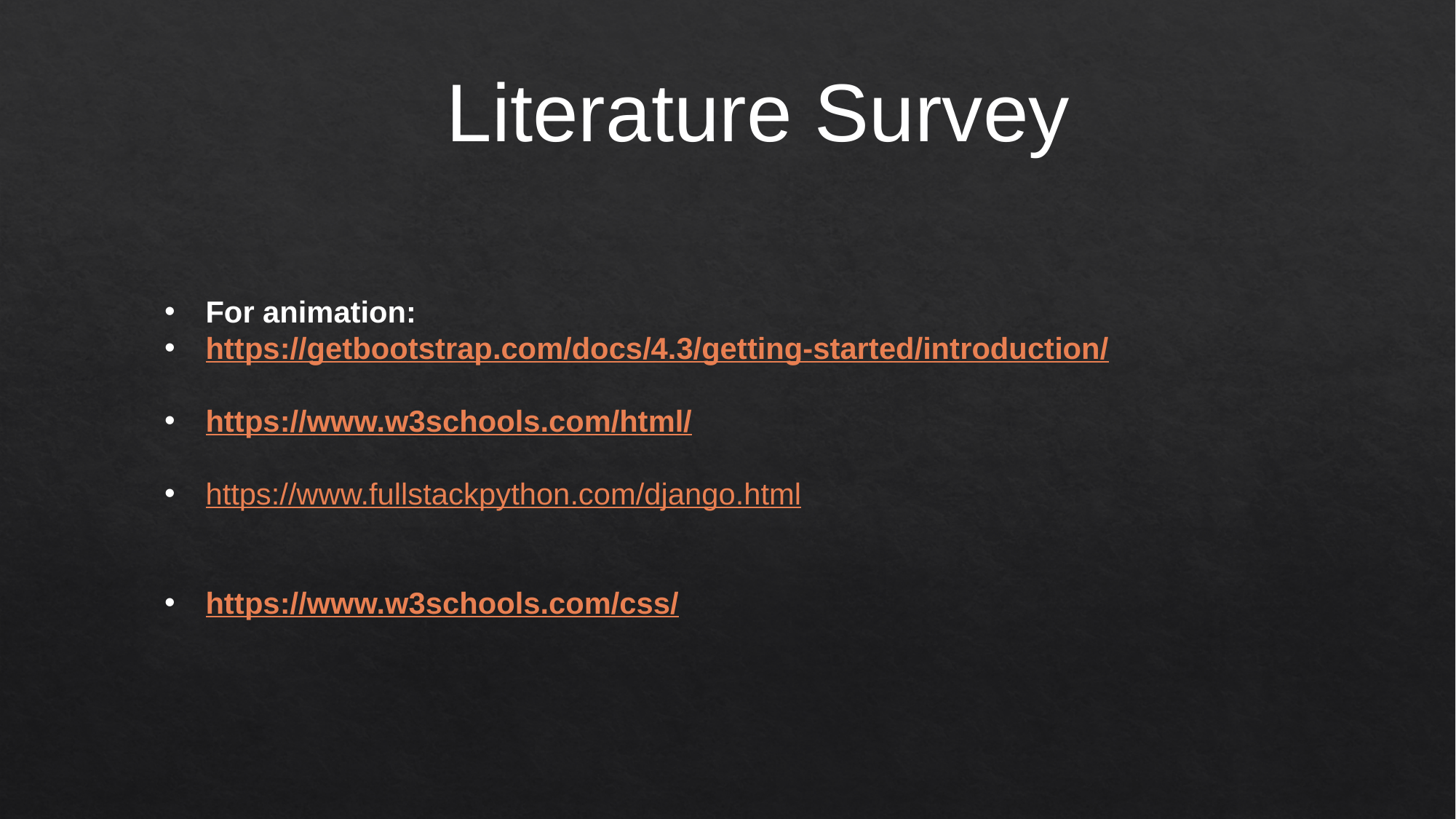

Literature Survey

For animation:
https://getbootstrap.com/docs/4.3/getting-started/introduction/

https://www.w3schools.com/html/

https://www.fullstackpython.com/django.html

https://www.w3schools.com/css/